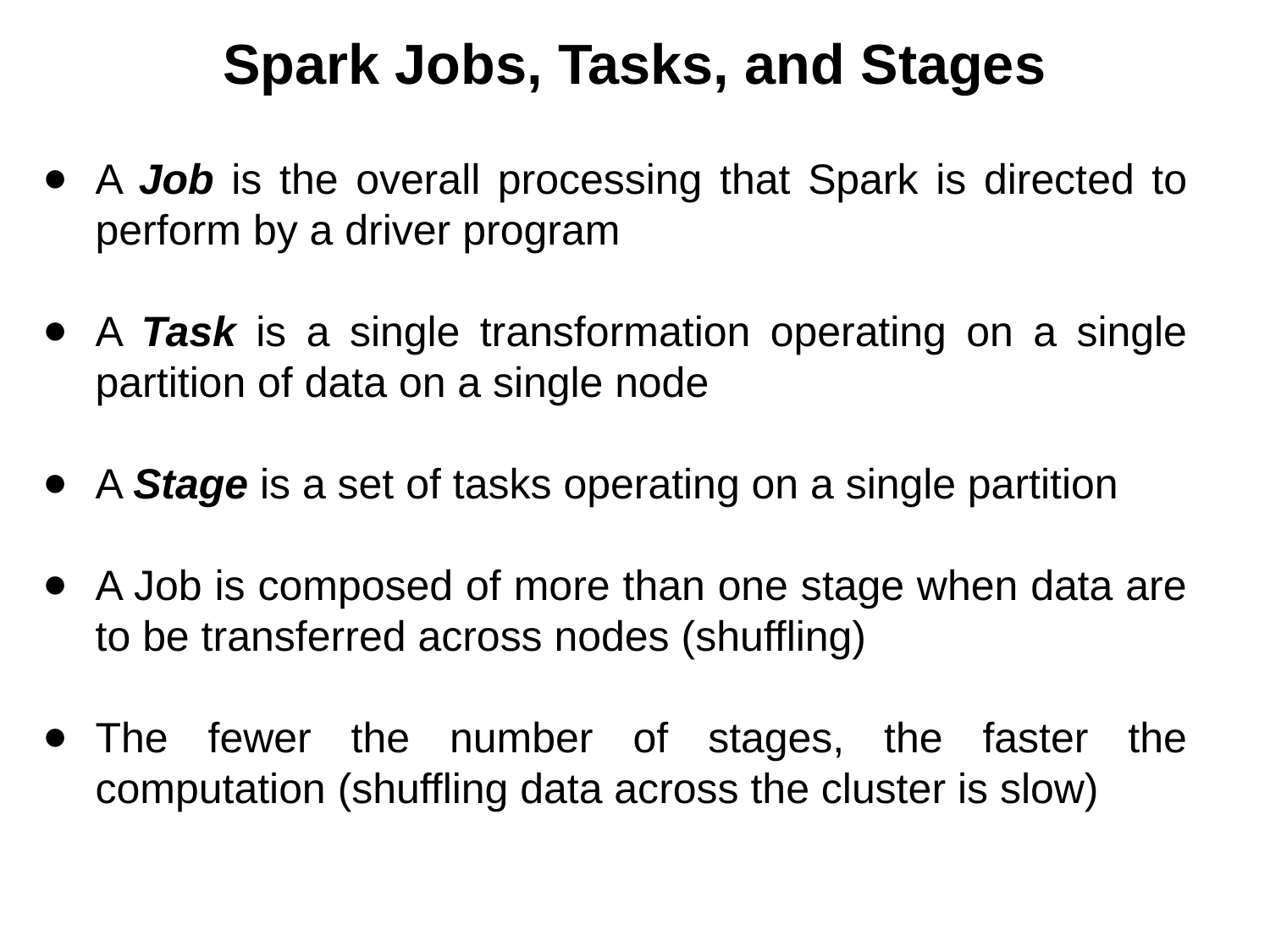

Spark Jobs, Tasks, and Stages

A Job is the overall processing that Spark is directed to perform by a driver program

A Task is a single transformation operating on a single partition of data on a single node

A Stage is a set of tasks operating on a single partition

A Job is composed of more than one stage when data are to be transferred across nodes (shuffling)

The fewer the number of stages, the faster the computation (shuffling data across the cluster is slow)